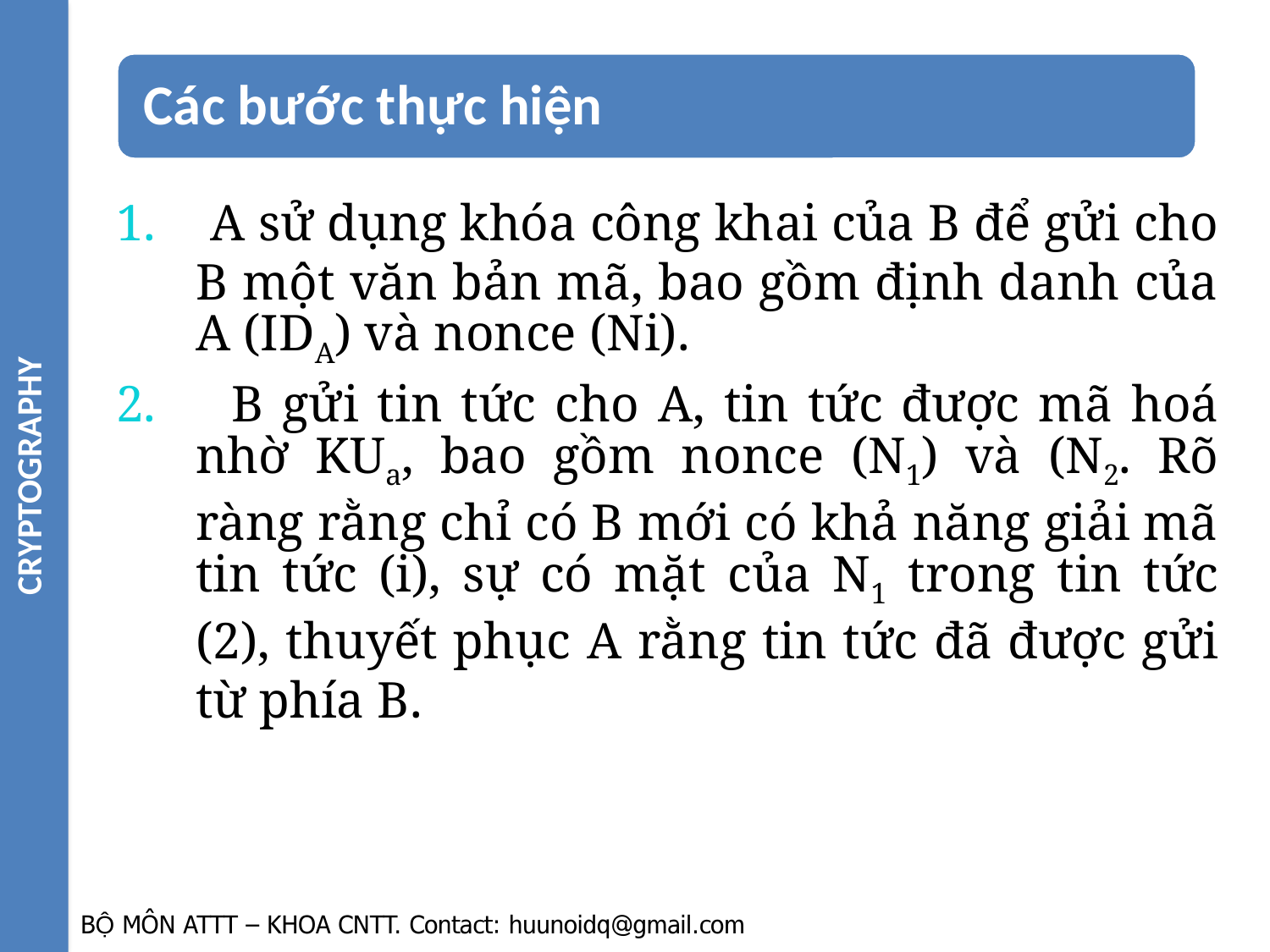

CRYPTOGRAPHY
Các bước thực hiện
1.    A sử dụng khóa công khai của B để gửi cho B một văn bản mã, bao gồm định danh của A (IDA) và nonce (Ni).
2.    B gửi tin tức cho A, tin tức được mã hoá nhờ KUa, bao gồm nonce (N1) và (N2. Rõ ràng rằng chỉ có B mới có khả năng giải mã tin tức (i), sự có mặt của N1 trong tin tức (2), thuyết phục A rằng tin tức đã được gửi từ phía B.
BỘ MÔN ATTT – KHOA CNTT. Contact: huunoidq@gmail.com